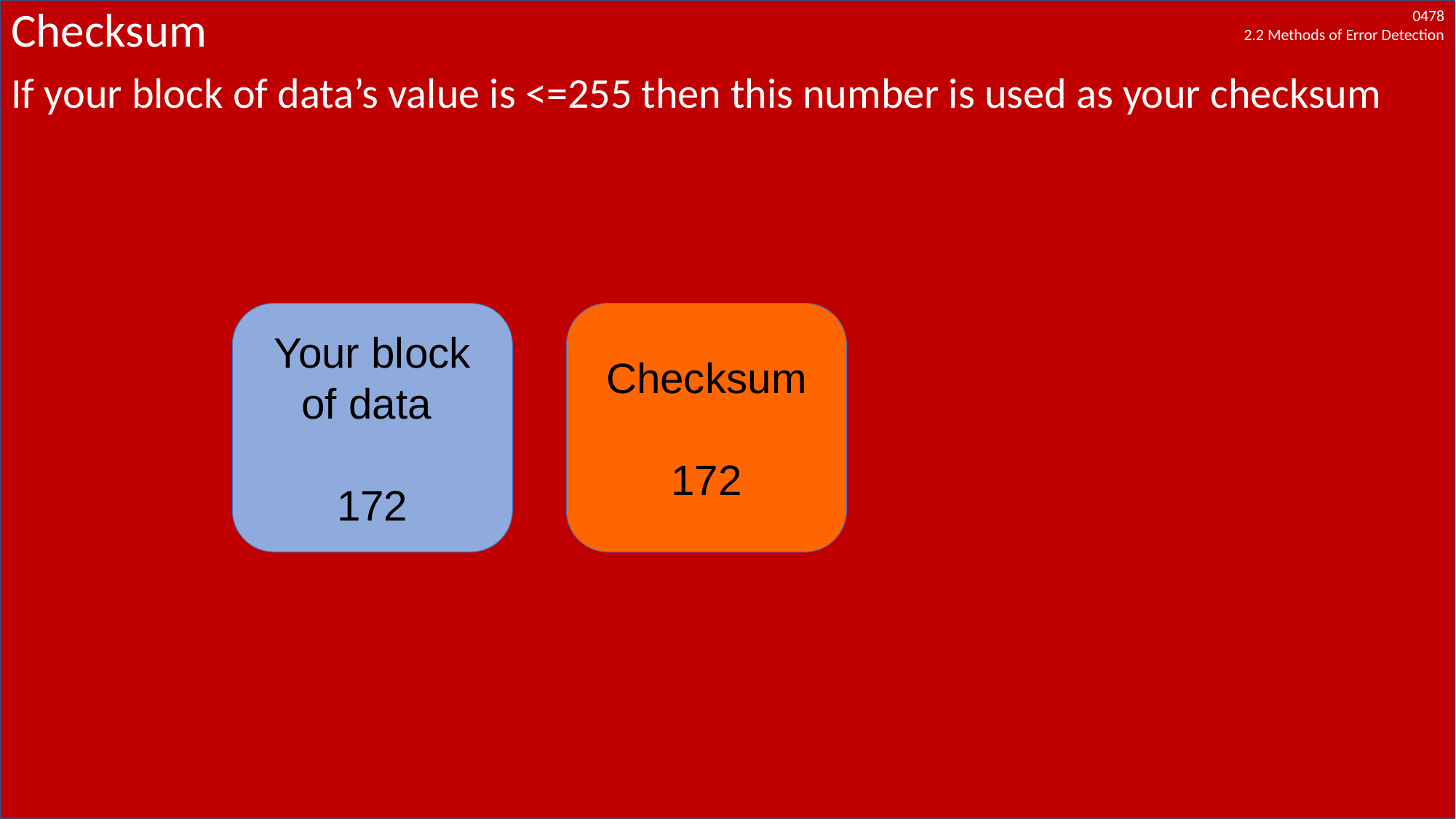

# Checksum
If your block of data’s value is <=255 then this number is used as your checksum

Your block of data

172
Checksum

172